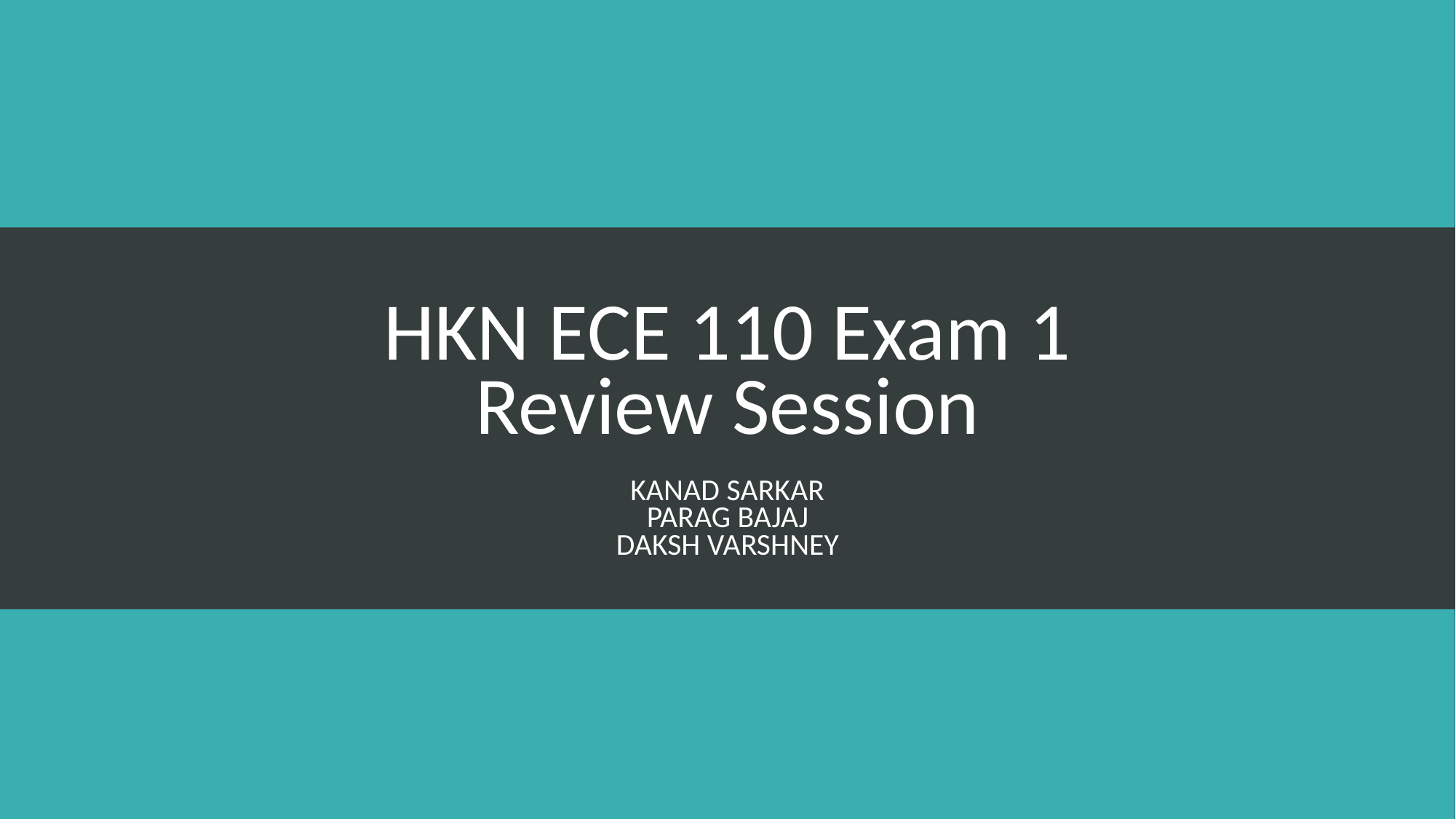

# HKN ECE 110 Exam 1 Review Session
Kanad sarkar
Parag Bajaj
Daksh varshney